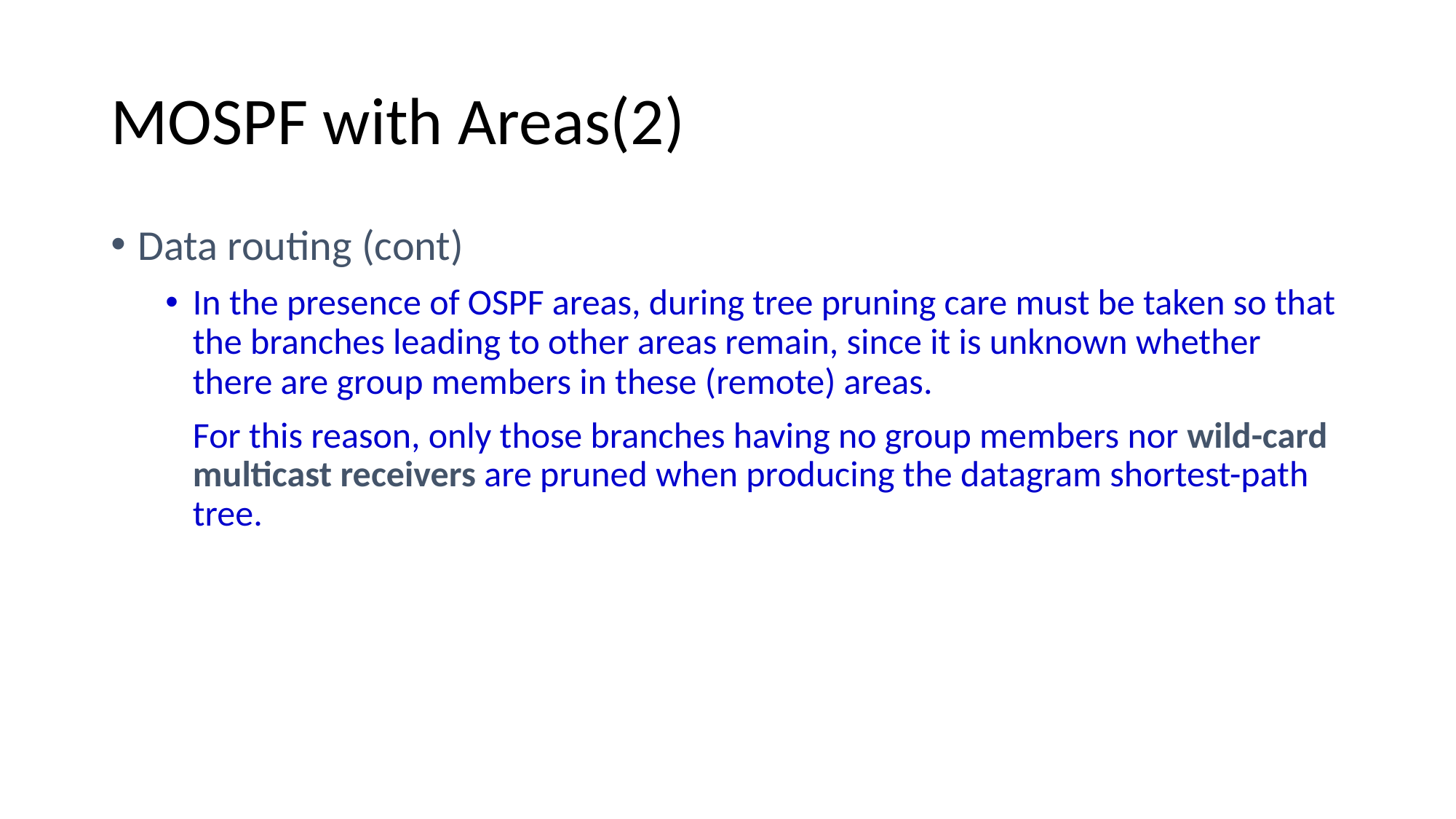

# MOSPF with Areas(2)
Data routing (cont)
In the presence of OSPF areas, during tree pruning care must be taken so that the branches leading to other areas remain, since it is unknown whether there are group members in these (remote) areas.
	For this reason, only those branches having no group members nor wild-card multicast receivers are pruned when producing the datagram shortest-path tree.